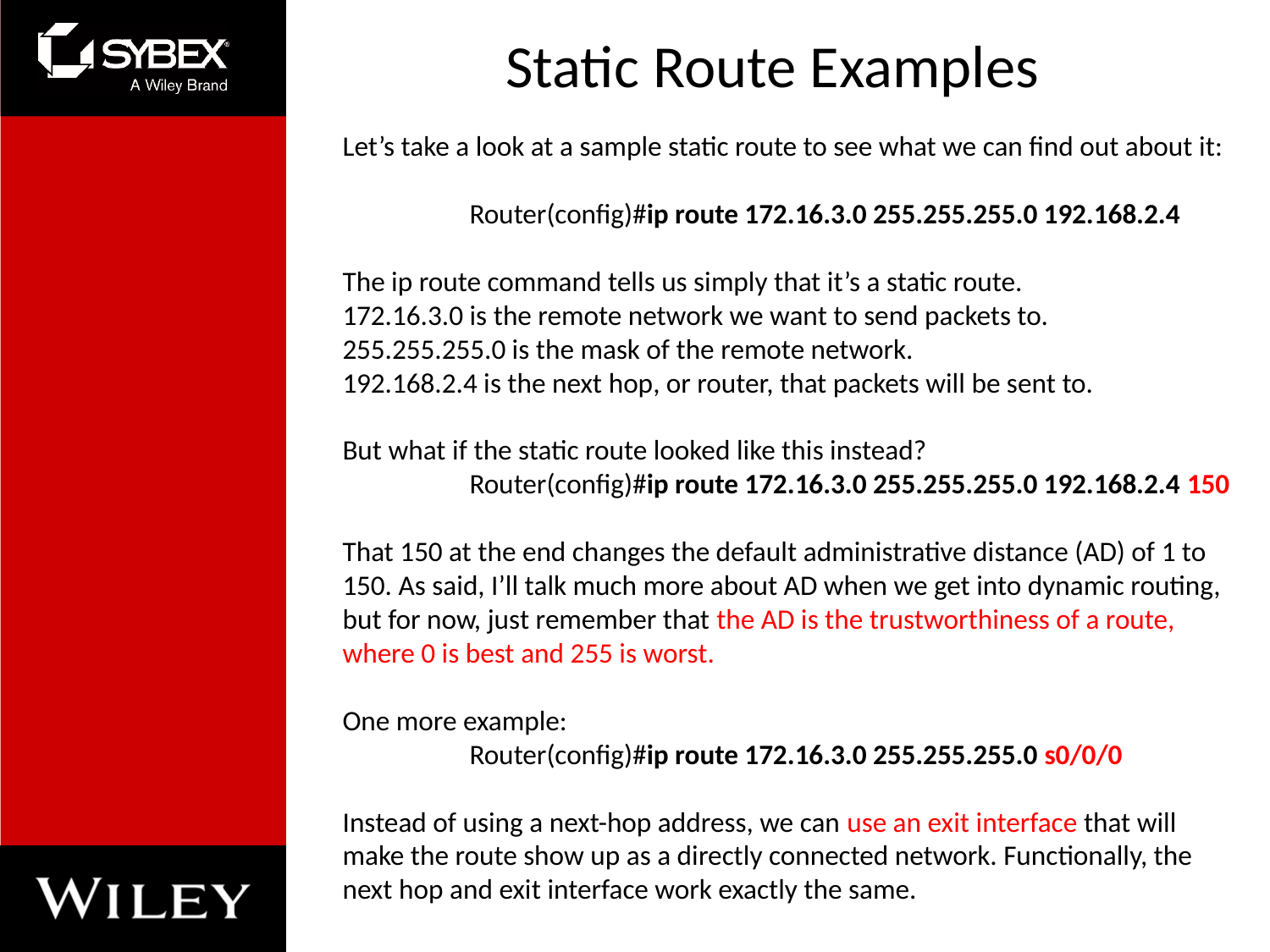

# Static Route Examples
Let’s take a look at a sample static route to see what we can find out about it:

	Router(config)#ip route 172.16.3.0 255.255.255.0 192.168.2.4

The ip route command tells us simply that it’s a static route.
172.16.3.0 is the remote network we want to send packets to.
255.255.255.0 is the mask of the remote network.
192.168.2.4 is the next hop, or router, that packets will be sent to.

But what if the static route looked like this instead?
	Router(config)#ip route 172.16.3.0 255.255.255.0 192.168.2.4 150

That 150 at the end changes the default administrative distance (AD) of 1 to 150. As said, I’ll talk much more about AD when we get into dynamic routing, but for now, just remember that the AD is the trustworthiness of a route, where 0 is best and 255 is worst.

One more example:
	Router(config)#ip route 172.16.3.0 255.255.255.0 s0/0/0

Instead of using a next-hop address, we can use an exit interface that will make the route show up as a directly connected network. Functionally, the next hop and exit interface work exactly the same.